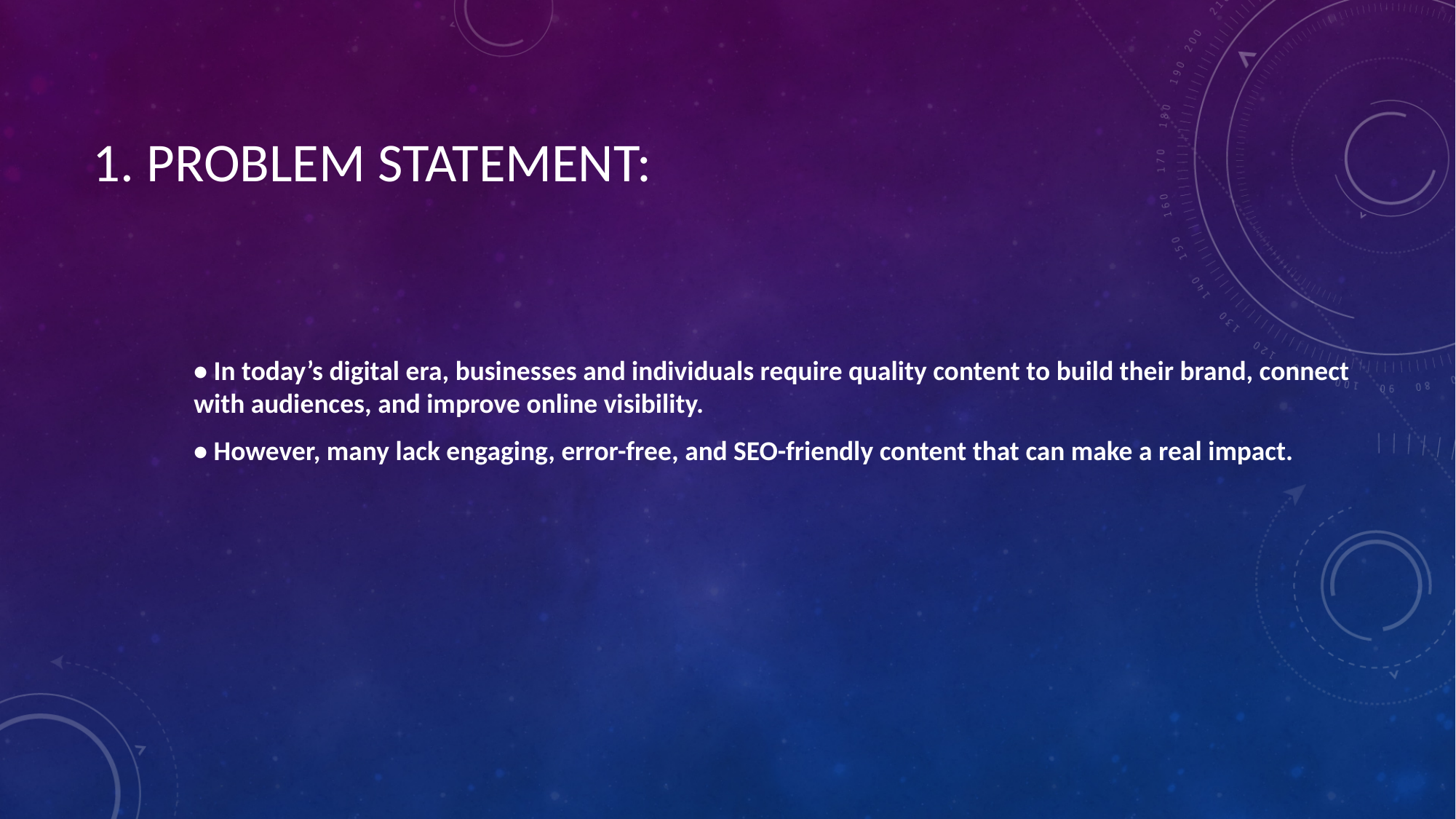

# 1. PROBLEM STATEMENT:
• In today’s digital era, businesses and individuals require quality content to build their brand, connect with audiences, and improve online visibility.
• However, many lack engaging, error-free, and SEO-friendly content that can make a real impact.